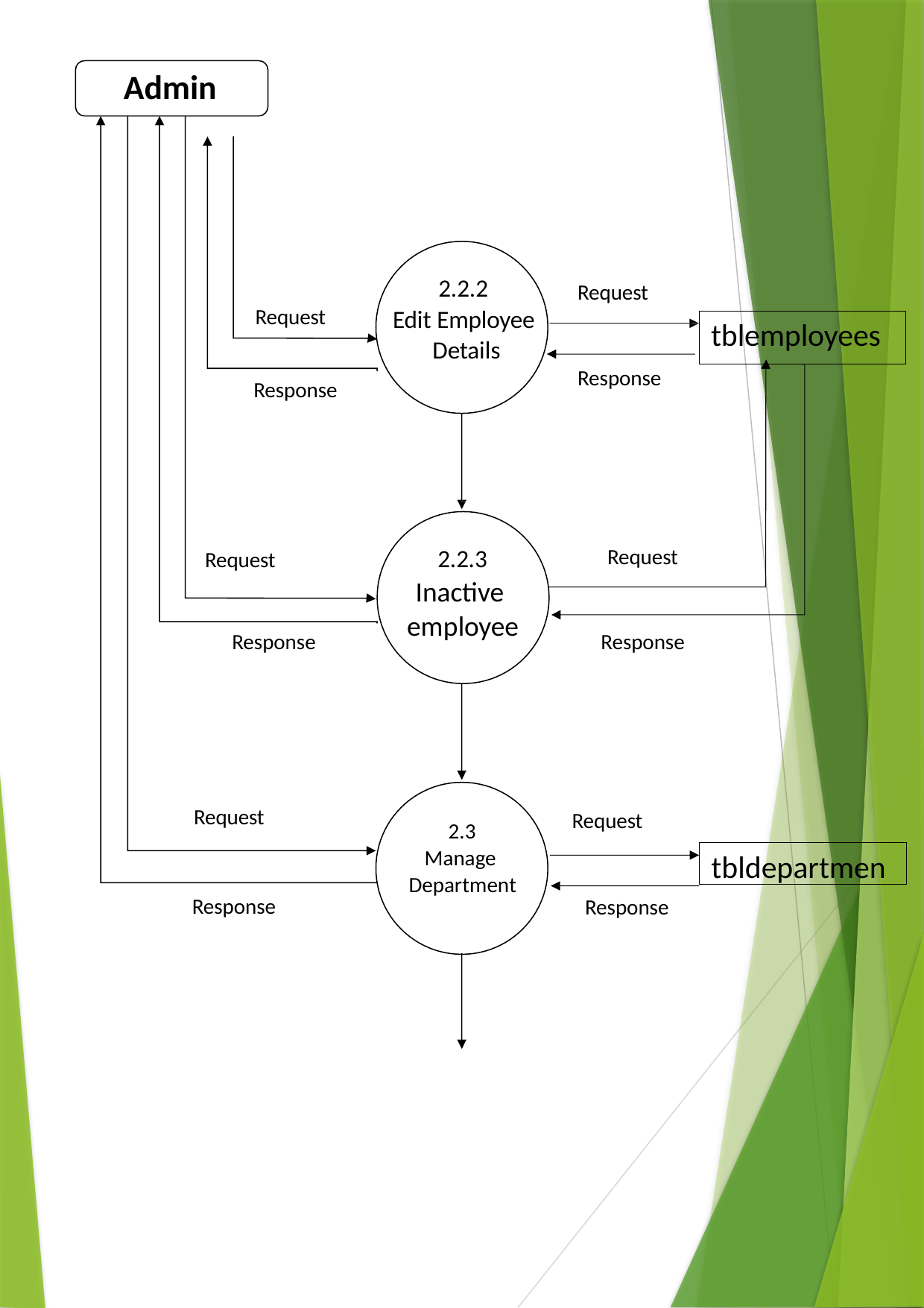

Admin

2.2.2
Edit Employee  Details
Request
Request

tblemployees

Response
Response
Request
2.2.3
Inactive  employee
Request
Response
Response
Request
Request
2.3
Manage  Department
tbldepartmen

Response
Response
18